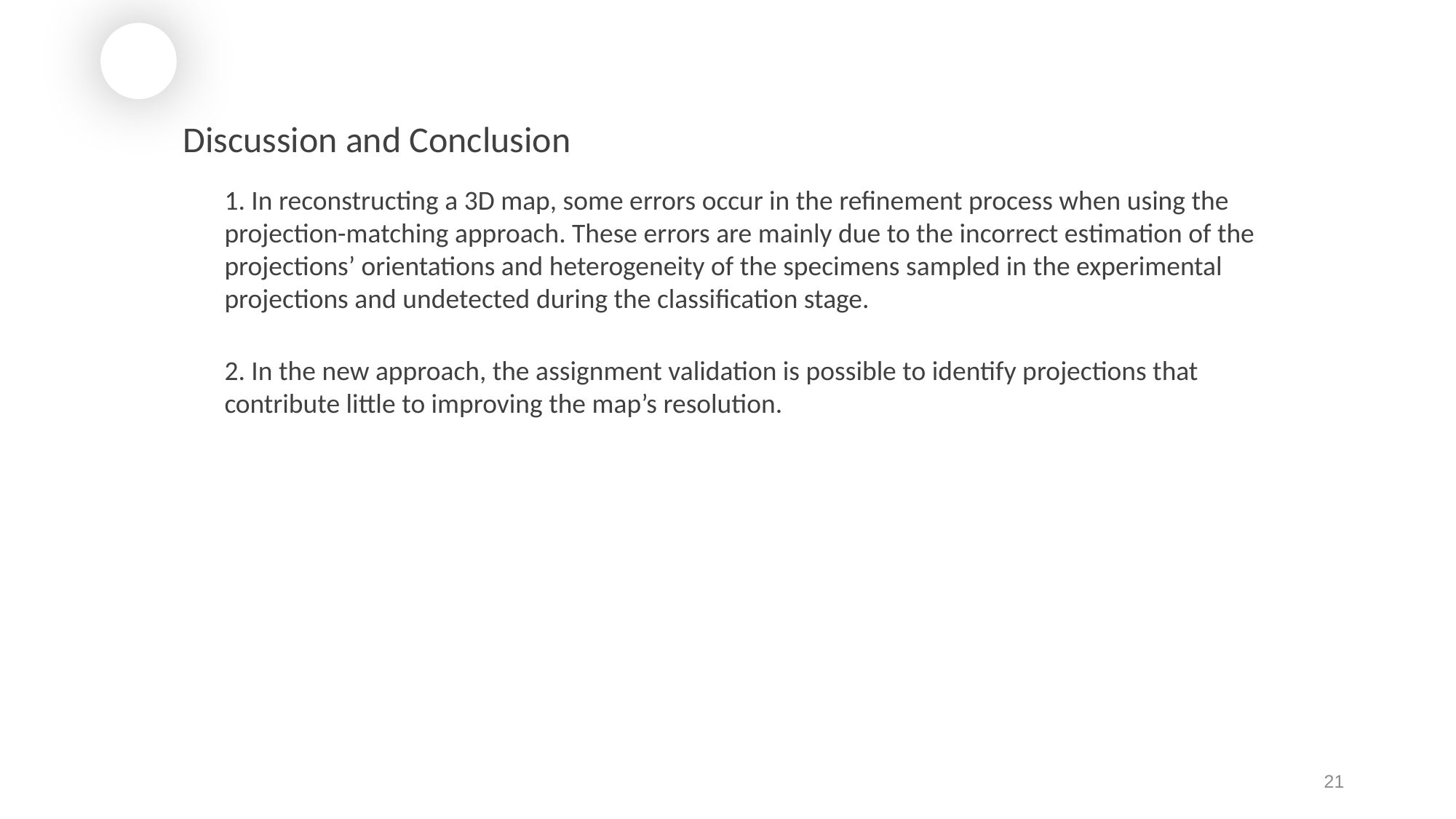

Discussion and Conclusion
1. In reconstructing a 3D map, some errors occur in the refinement process when using the projection-matching approach. These errors are mainly due to the incorrect estimation of the projections’ orientations and heterogeneity of the specimens sampled in the experimental projections and undetected during the classification stage.
2. In the new approach, the assignment validation is possible to identify projections that contribute little to improving the map’s resolution.
21